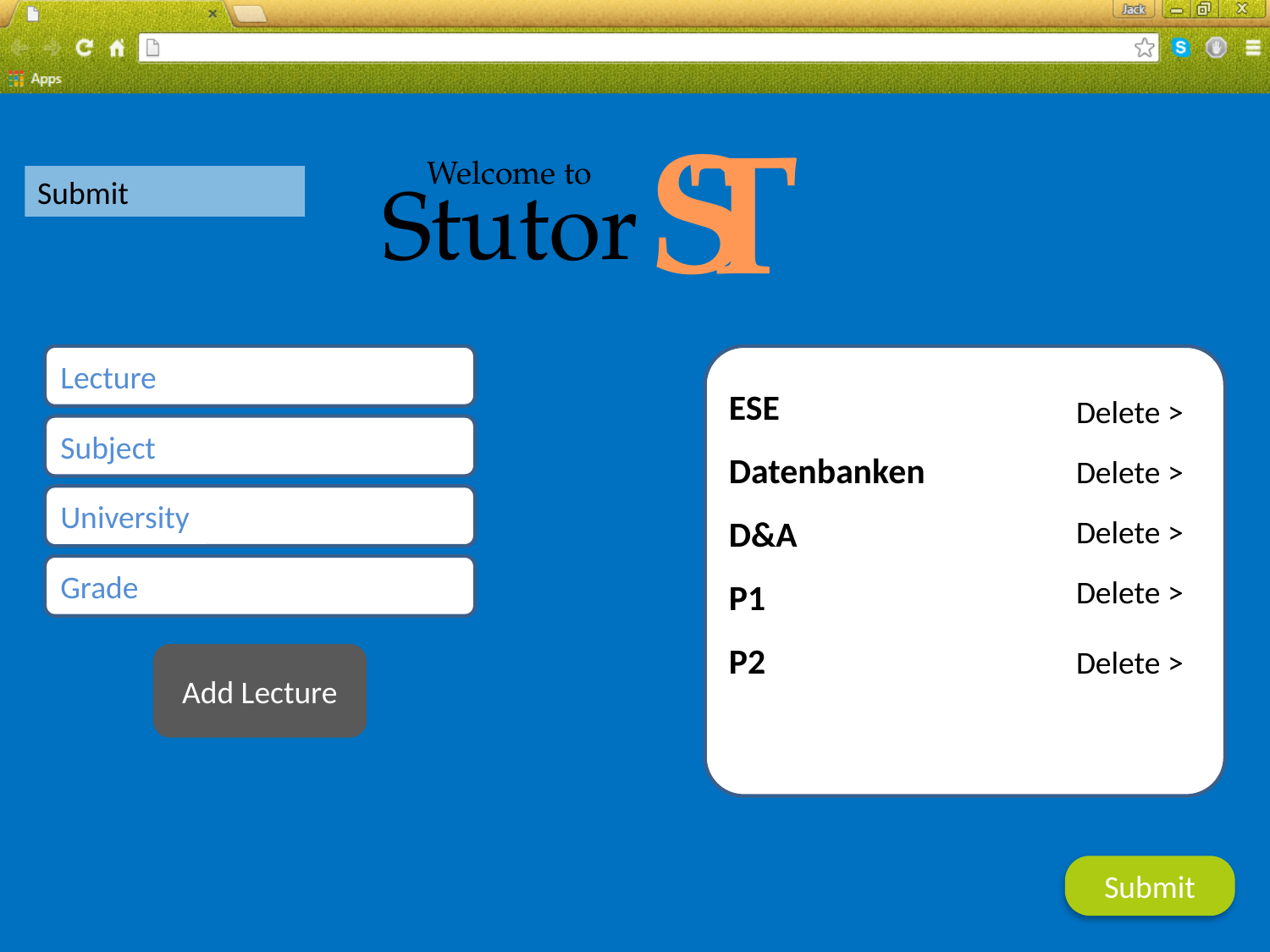

S
T
Welcome to
Stutor
Submit
Lecture

ESE
Datenbanken
D&A
P1
P2
Delete >
Subject
Delete >
University
Delete >
Grade
Delete >
Delete >
Add Lecture
Submit